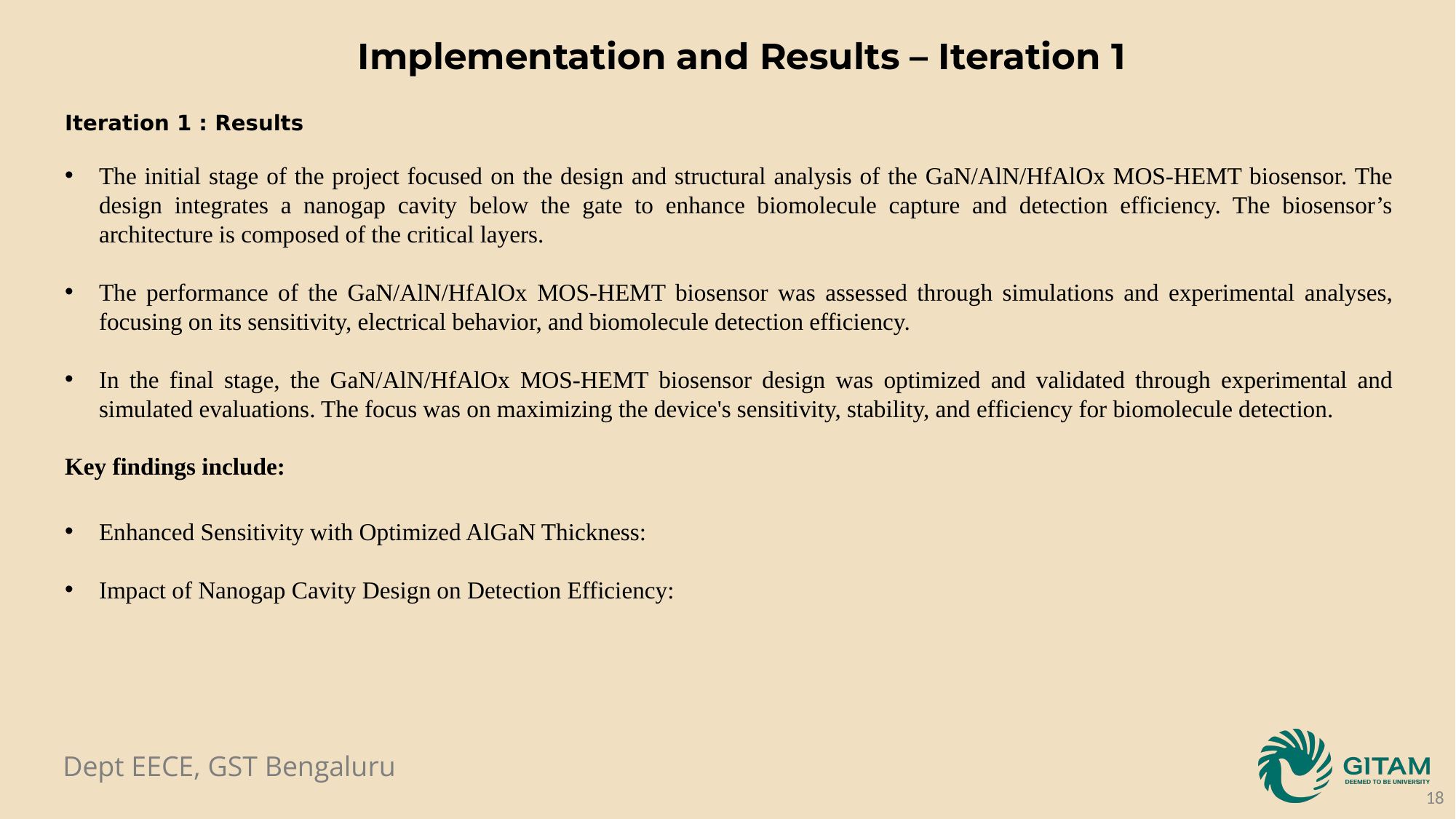

Implementation and Results – Iteration 1
Iteration 1 : Results

The initial stage of the project focused on the design and structural analysis of the GaN/AlN/HfAlOx MOS-HEMT biosensor. The design integrates a nanogap cavity below the gate to enhance biomolecule capture and detection efficiency. The biosensor’s architecture is composed of the critical layers.

The performance of the GaN/AlN/HfAlOx MOS-HEMT biosensor was assessed through simulations and experimental analyses, focusing on its sensitivity, electrical behavior, and biomolecule detection efficiency.

In the final stage, the GaN/AlN/HfAlOx MOS-HEMT biosensor design was optimized and validated through experimental and simulated evaluations. The focus was on maximizing the device's sensitivity, stability, and efficiency for biomolecule detection.

Key findings include:

Enhanced Sensitivity with Optimized AlGaN Thickness:

Impact of Nanogap Cavity Design on Detection Efficiency:

18